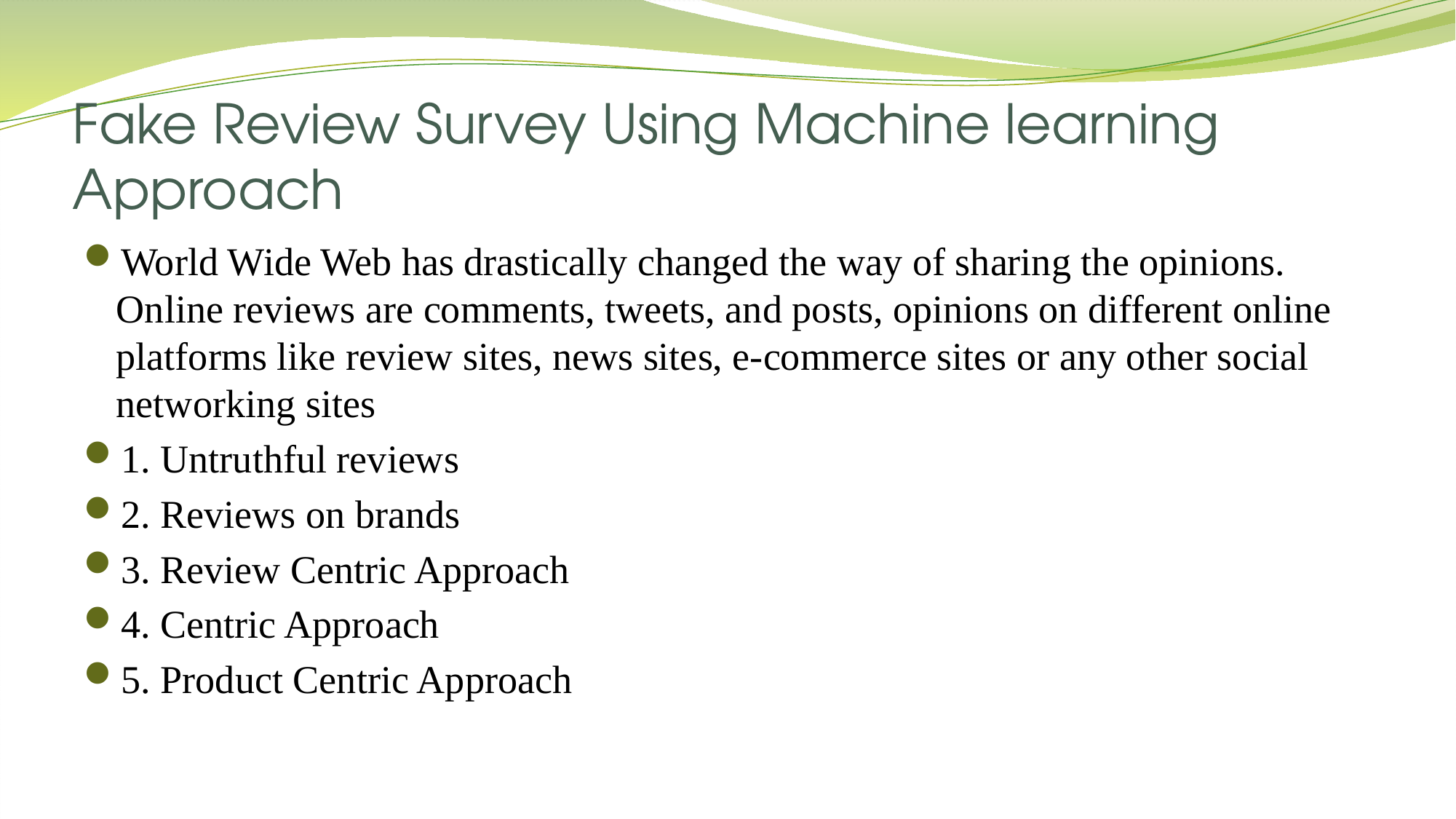

# Fake Review Survey Using Machine learning Approach
World Wide Web has drastically changed the way of sharing the opinions. Online reviews are comments, tweets, and posts, opinions on different online platforms like review sites, news sites, e-commerce sites or any other social networking sites
1. Untruthful reviews
2. Reviews on brands
3. Review Centric Approach
4. Centric Approach
5. Product Centric Approach